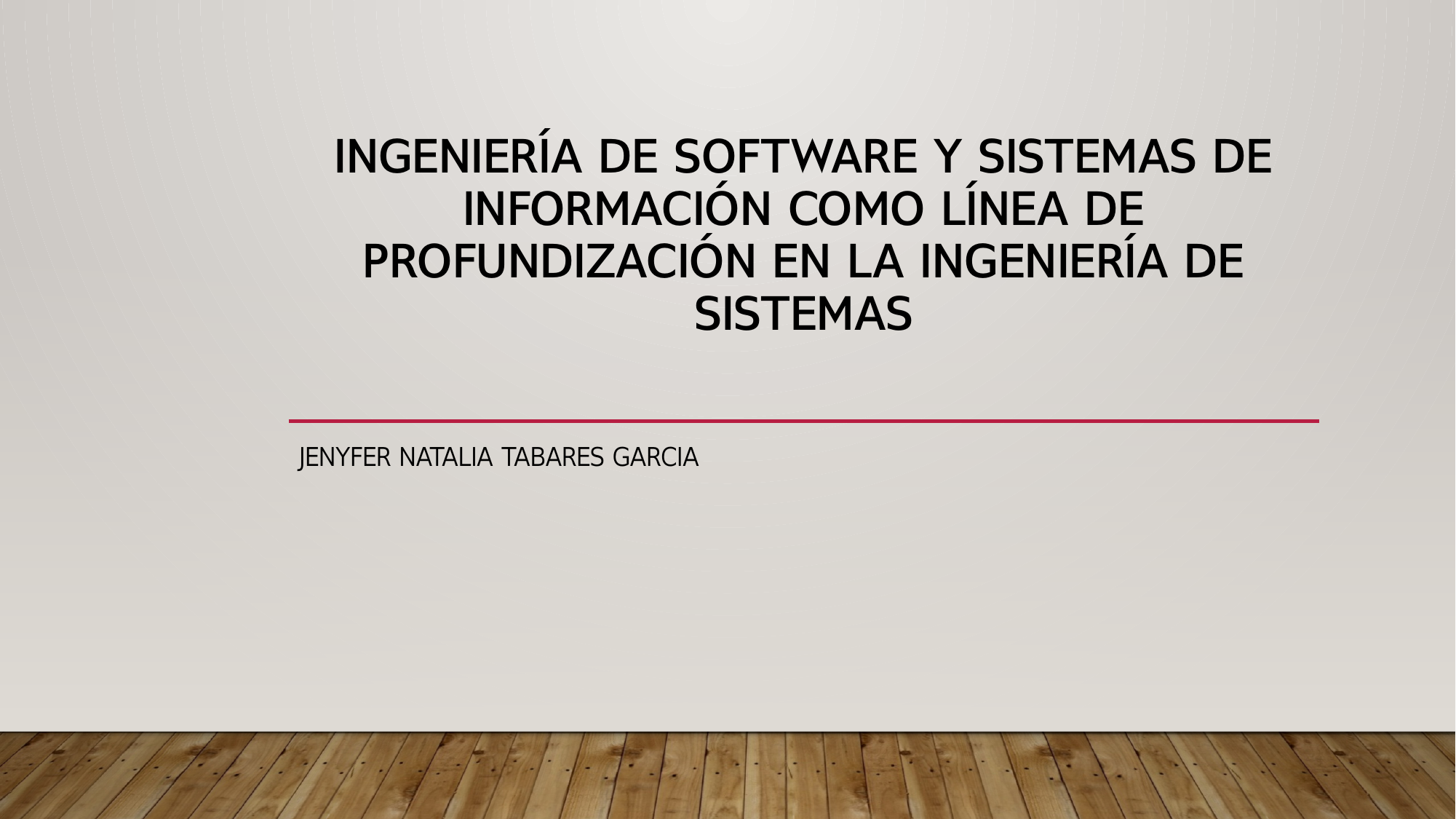

# Ingeniería de software y Sistemas de Información como Línea de profundización en la Ingeniería de Sistemas
Jenyfer Natalia Tabares Garcia